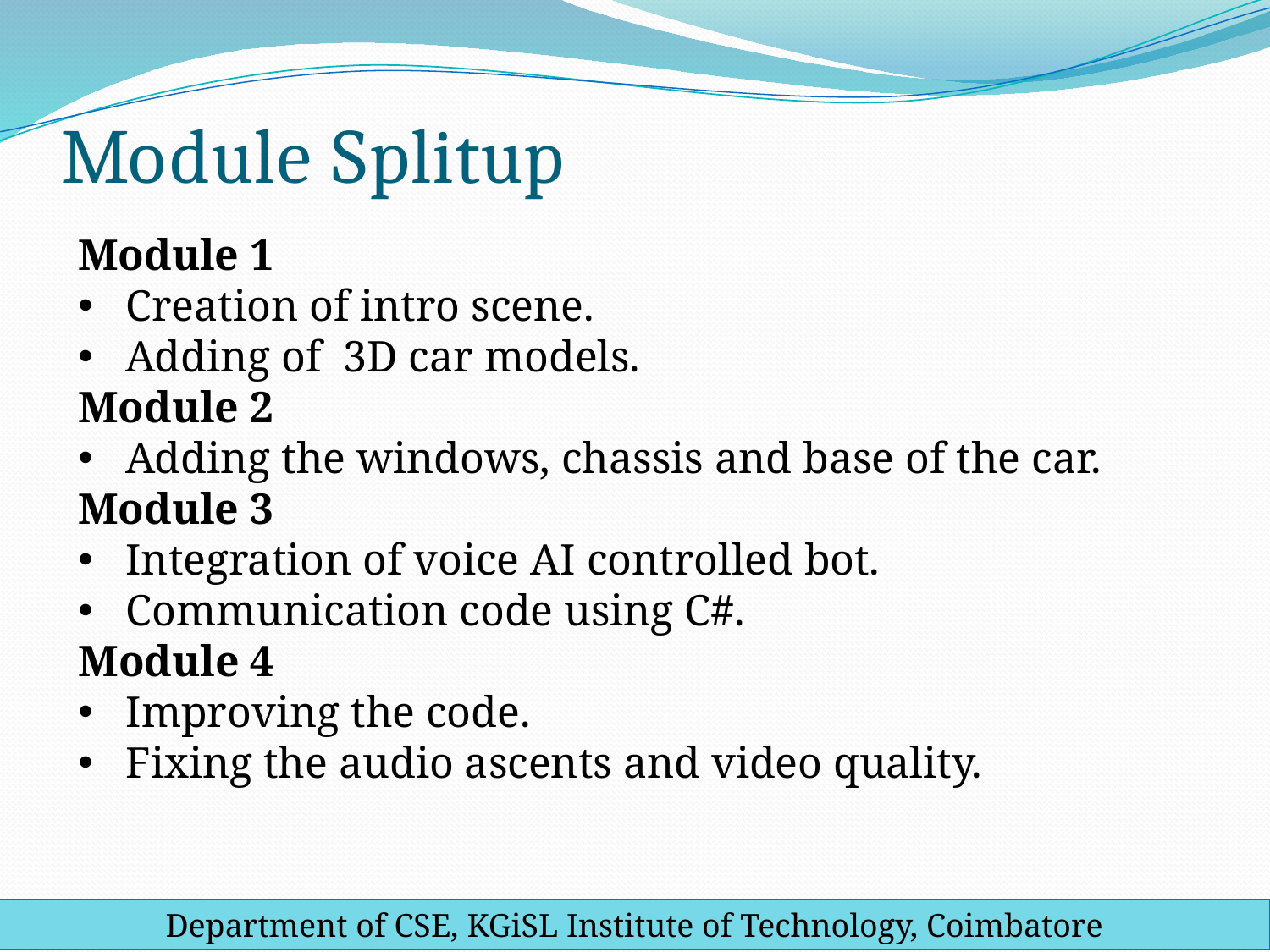

# Module Splitup
Module 1
Creation of intro scene.
Adding of  3D car models.
Module 2
Adding the windows, chassis and base of the car.
Module 3
Integration of voice AI controlled bot.
Communication code using C#.
Module 4
Improving the code.
Fixing the audio ascents and video quality.
Department of CSE, KGiSL Institute of Technology, Coimbatore